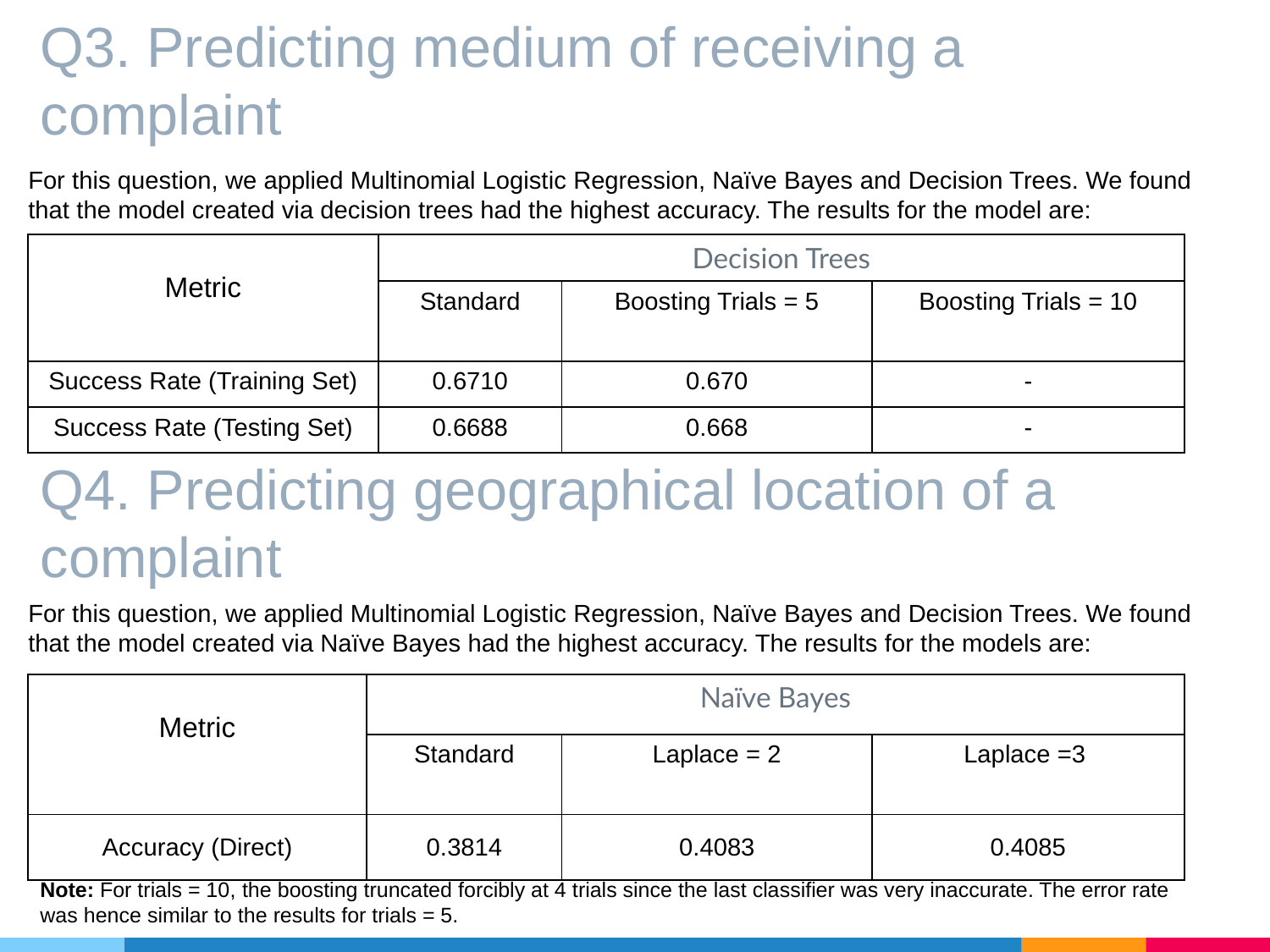

# Q3. Predicting medium of receiving a complaint
For this question, we applied Multinomial Logistic Regression, Naïve Bayes and Decision Trees. We found that the model created via decision trees had the highest accuracy. The results for the model are:
| Metric | Decision Trees |  |  |
| --- | --- | --- | --- |
|  | Standard | Boosting Trials = 5 | Boosting Trials = 10 |
| Success Rate (Training Set) | 0.6710 | 0.670 | - |
| Success Rate (Testing Set) | 0.6688 | 0.668 | - |
Q4. Predicting geographical location of a complaint
For this question, we applied Multinomial Logistic Regression, Naïve Bayes and Decision Trees. We found that the model created via Naïve Bayes had the highest accuracy. The results for the models are:
| Metric | Naïve Bayes |  |  |
| --- | --- | --- | --- |
|  | Standard | Laplace = 2 | Laplace =3 |
| Accuracy (Direct) | 0.3814 | 0.4083 | 0.4085 |
Note: For trials = 10, the boosting truncated forcibly at 4 trials since the last classifier was very inaccurate. The error rate was hence similar to the results for trials = 5.